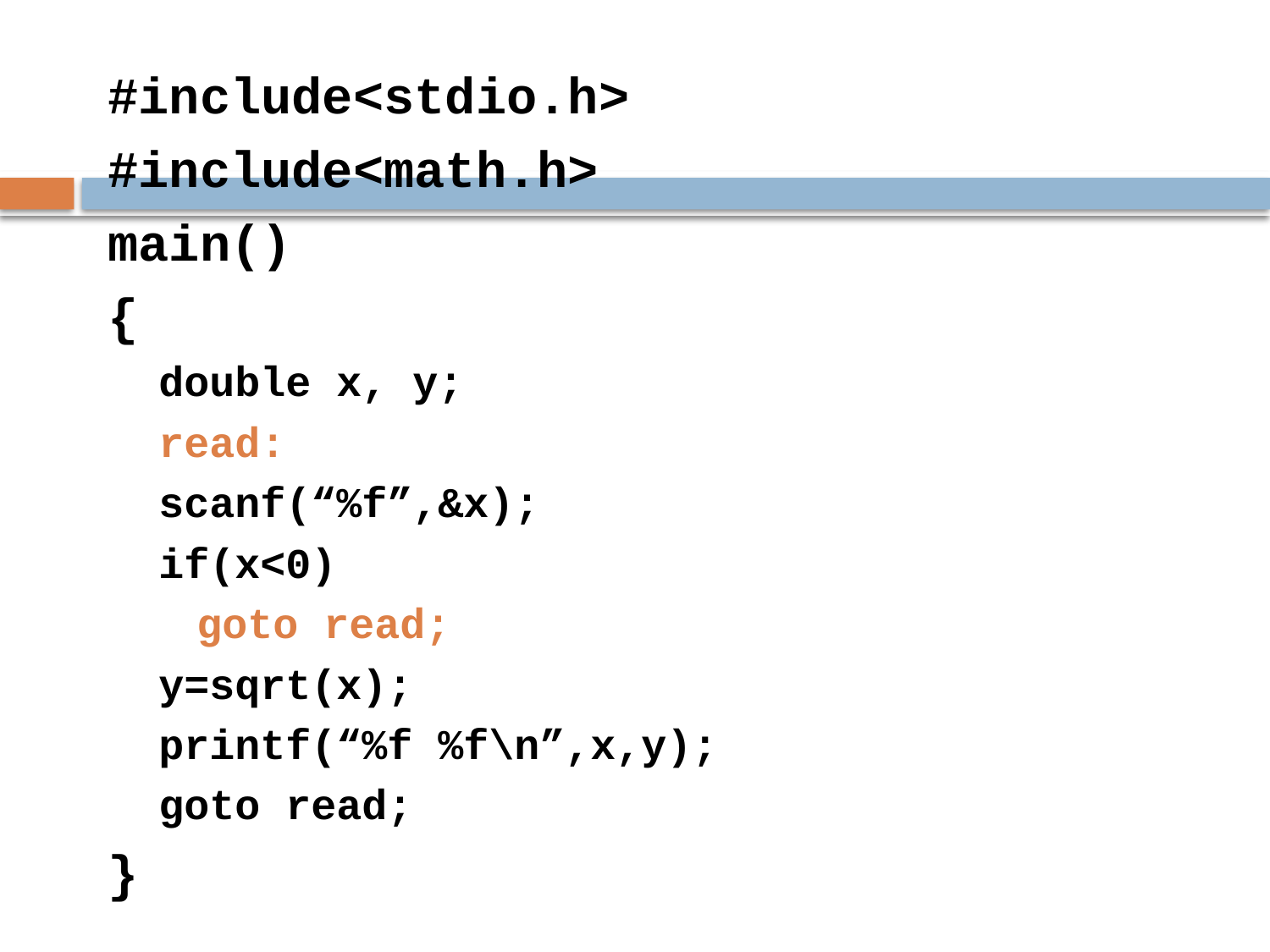

#include<stdio.h>
#include<math.h>
main()
{
double x, y;
read:
scanf(“%f”,&x);
if(x<0)
	goto read;
y=sqrt(x);
printf(“%f %f\n”,x,y);
goto read;
}